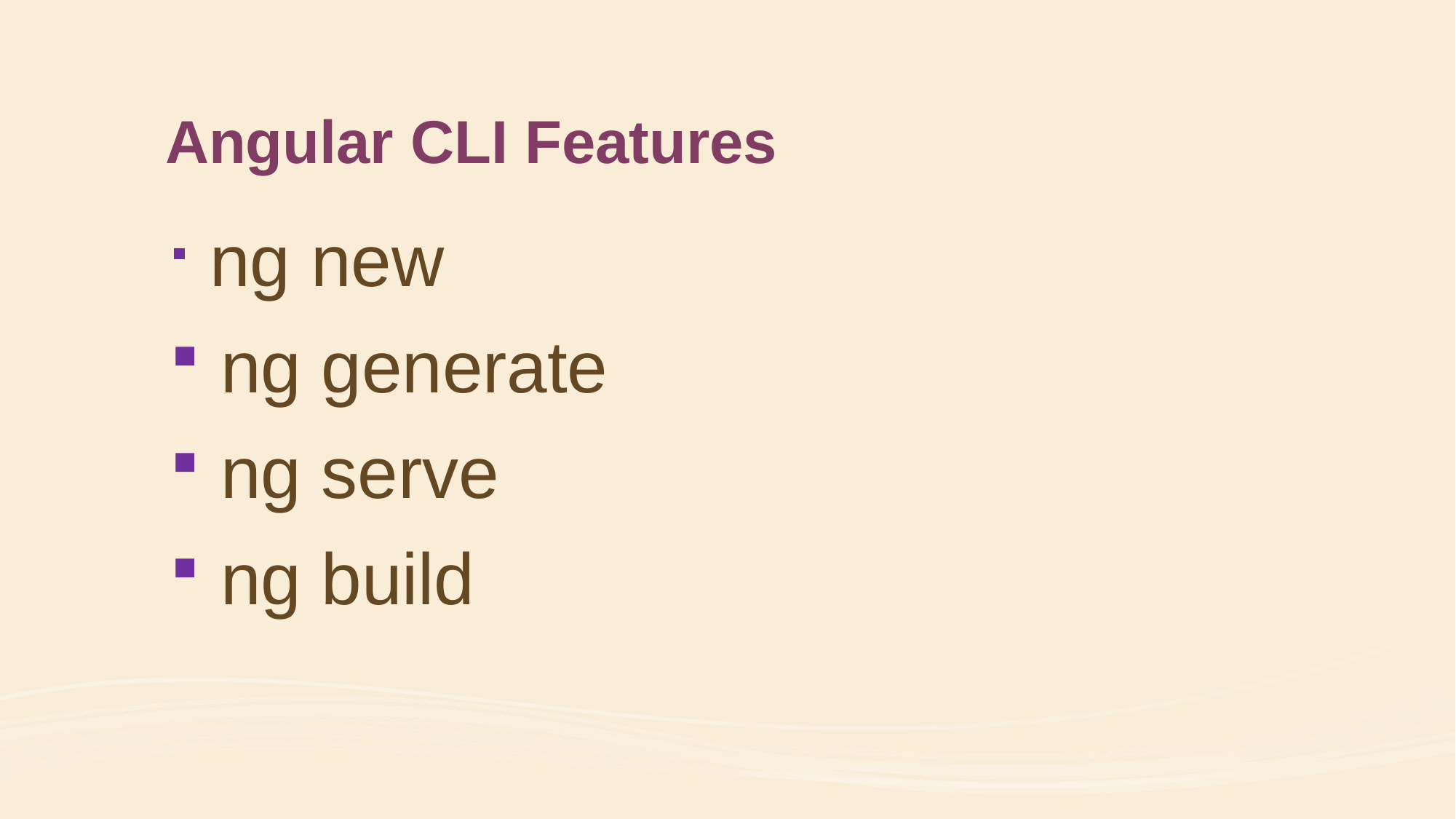

# Angular CLI Features
 ng new
 ng generate
 ng serve
 ng build